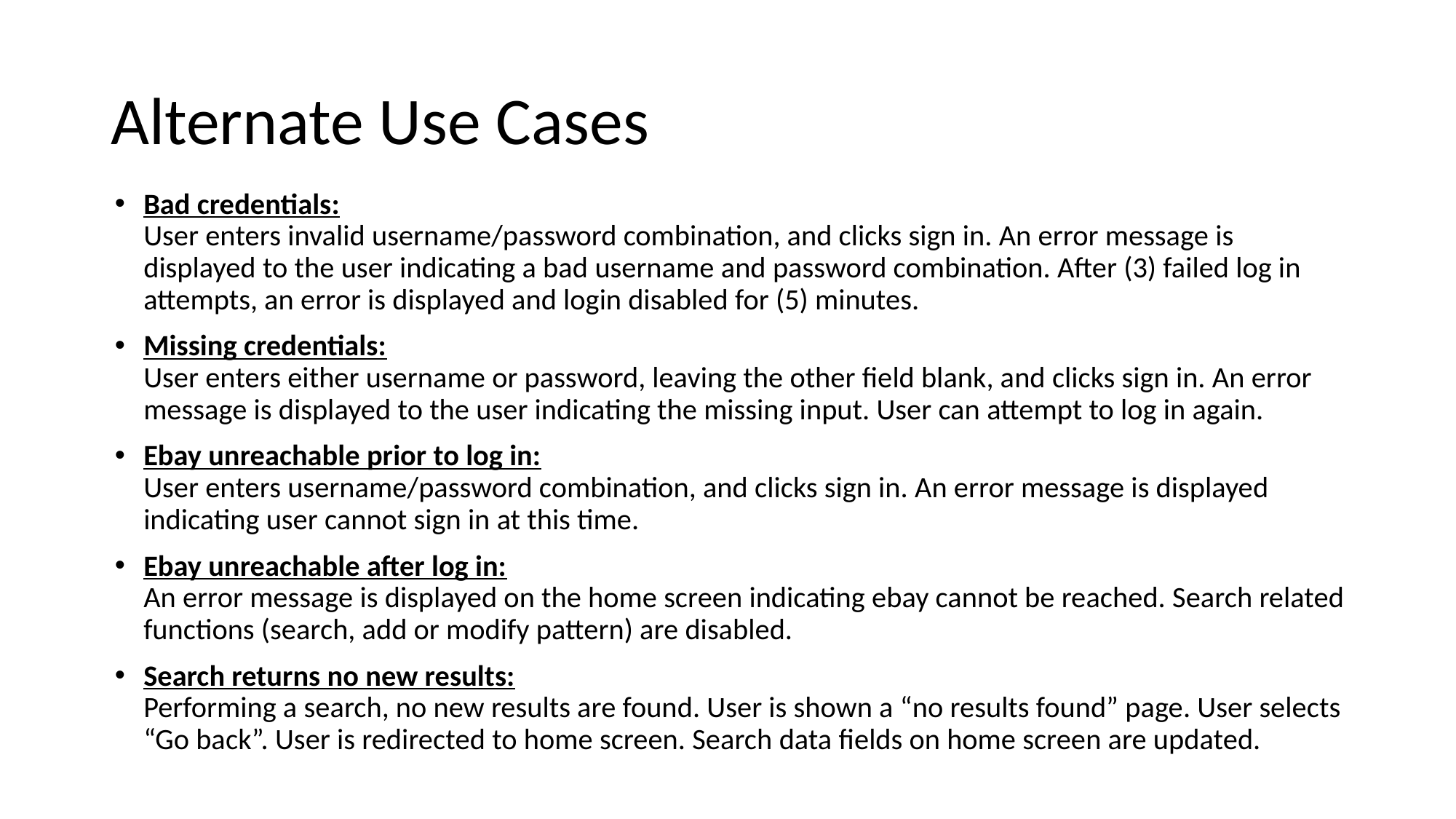

# Alternate Use Cases
Bad credentials:
User enters invalid username/password combination, and clicks sign in. An error message is displayed to the user indicating a bad username and password combination. After (3) failed log in attempts, an error is displayed and login disabled for (5) minutes.
Missing credentials:
User enters either username or password, leaving the other field blank, and clicks sign in. An error message is displayed to the user indicating the missing input. User can attempt to log in again.
Ebay unreachable prior to log in:
User enters username/password combination, and clicks sign in. An error message is displayed indicating user cannot sign in at this time.
Ebay unreachable after log in:
An error message is displayed on the home screen indicating ebay cannot be reached. Search related functions (search, add or modify pattern) are disabled.
Search returns no new results:
Performing a search, no new results are found. User is shown a “no results found” page. User selects “Go back”. User is redirected to home screen. Search data fields on home screen are updated.